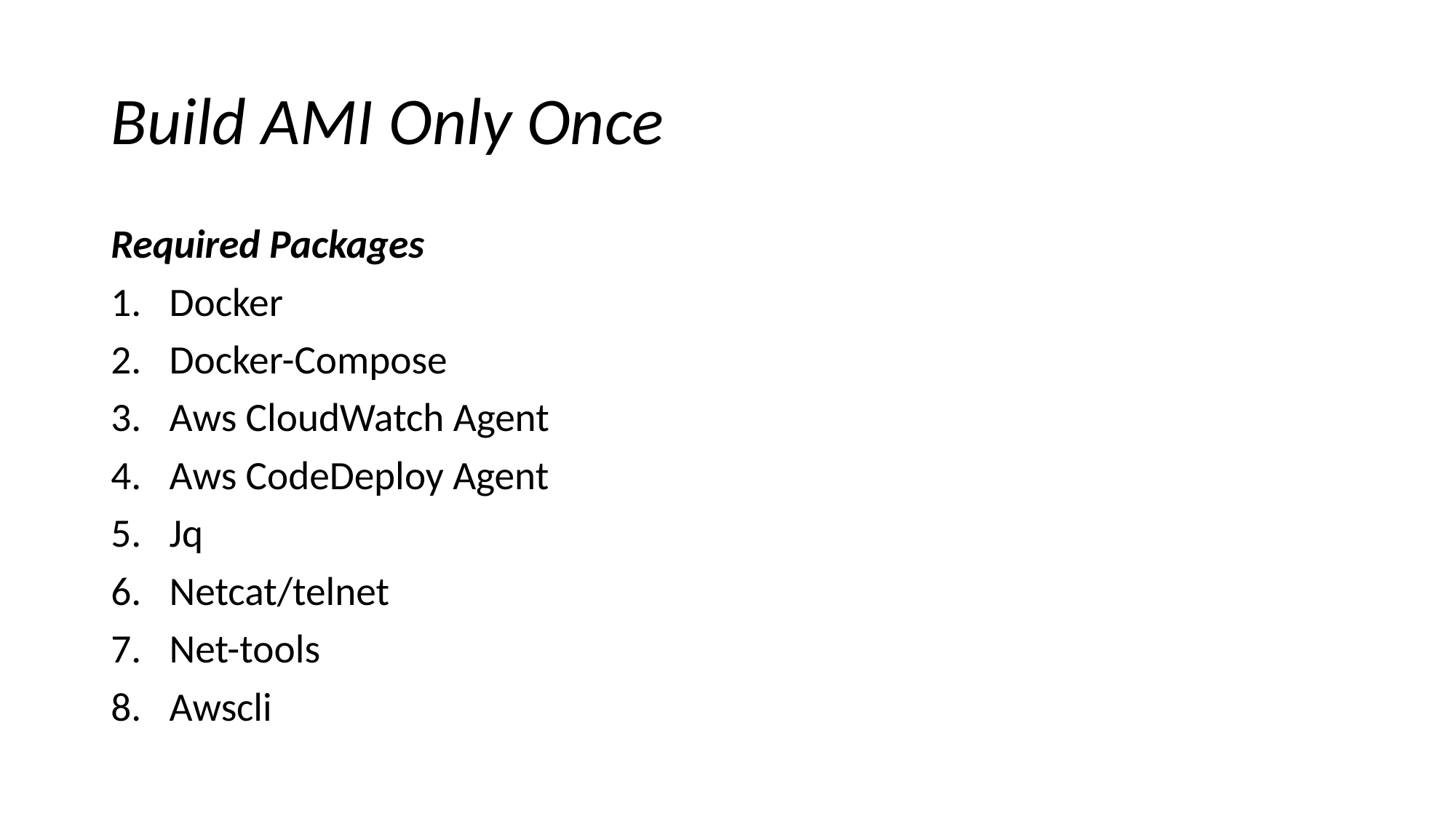

# Build AMI Only Once
Required Packages
Docker
Docker-Compose
Aws CloudWatch Agent
Aws CodeDeploy Agent
Jq
Netcat/telnet
Net-tools
Awscli